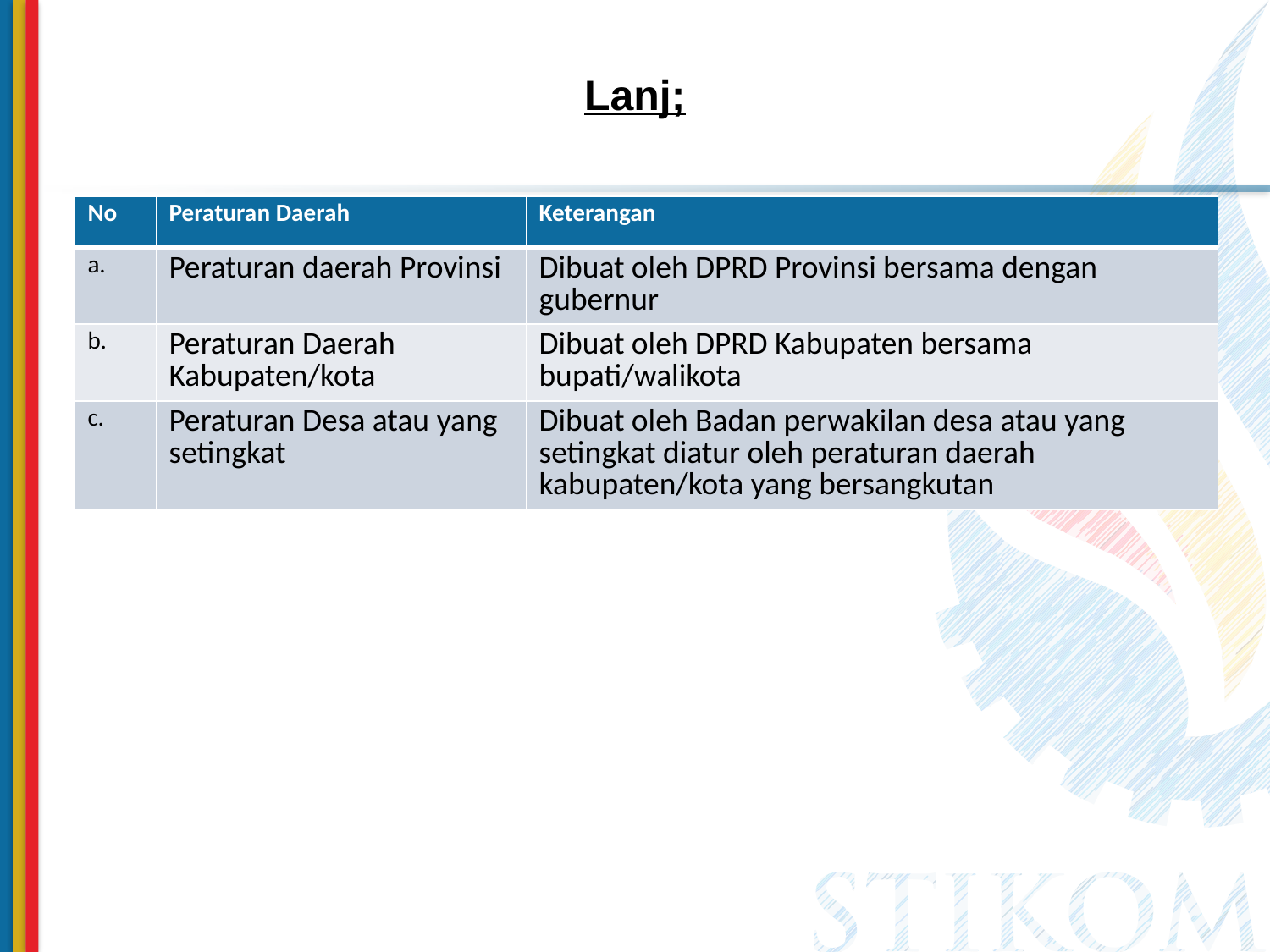

# Lanj;
| No | Peraturan Daerah | Keterangan |
| --- | --- | --- |
| a. | Peraturan daerah Provinsi | Dibuat oleh DPRD Provinsi bersama dengan gubernur |
| b. | Peraturan Daerah Kabupaten/kota | Dibuat oleh DPRD Kabupaten bersama bupati/walikota |
| c. | Peraturan Desa atau yang setingkat | Dibuat oleh Badan perwakilan desa atau yang setingkat diatur oleh peraturan daerah kabupaten/kota yang bersangkutan |